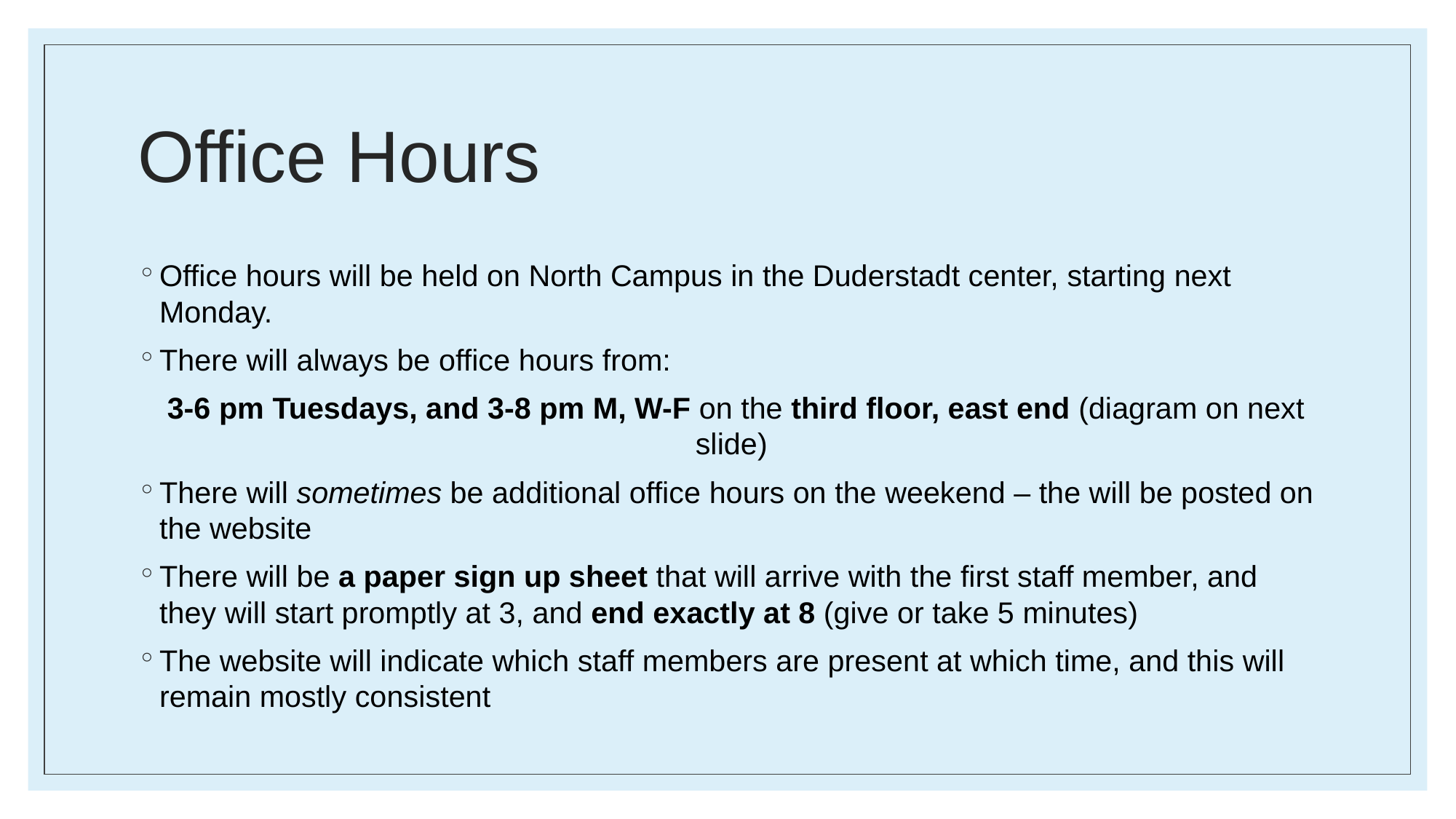

# Office Hours
Office hours will be held on North Campus in the Duderstadt center, starting next Monday.
There will always be office hours from:
 3-6 pm Tuesdays, and 3-8 pm M, W-F on the third floor, east end (diagram on next slide)
There will sometimes be additional office hours on the weekend – the will be posted on the website
There will be a paper sign up sheet that will arrive with the first staff member, and they will start promptly at 3, and end exactly at 8 (give or take 5 minutes)
The website will indicate which staff members are present at which time, and this will remain mostly consistent